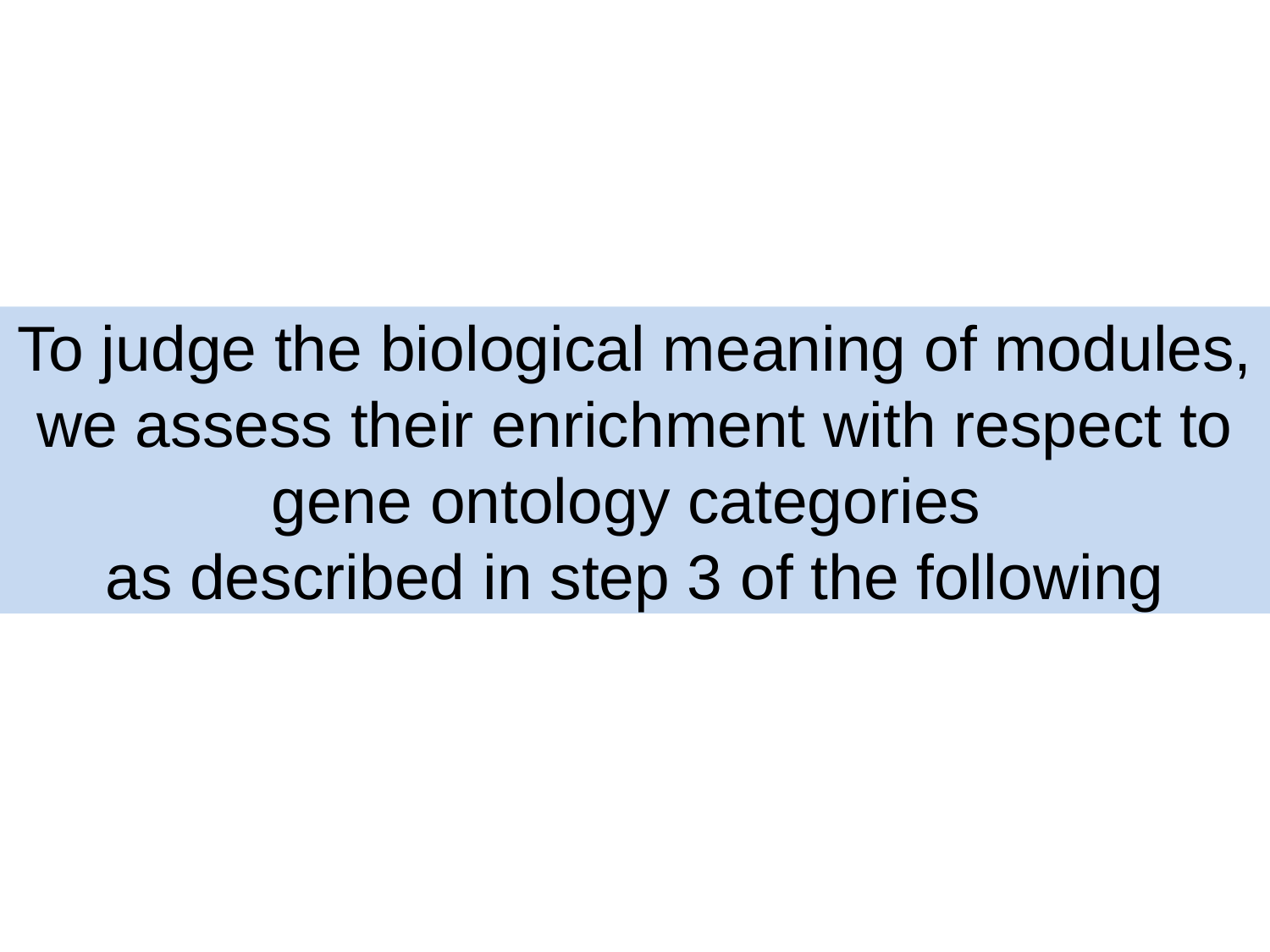

To judge the biological meaning of modules, we assess their enrichment with respect to gene ontology categories
as described in step 3 of the following